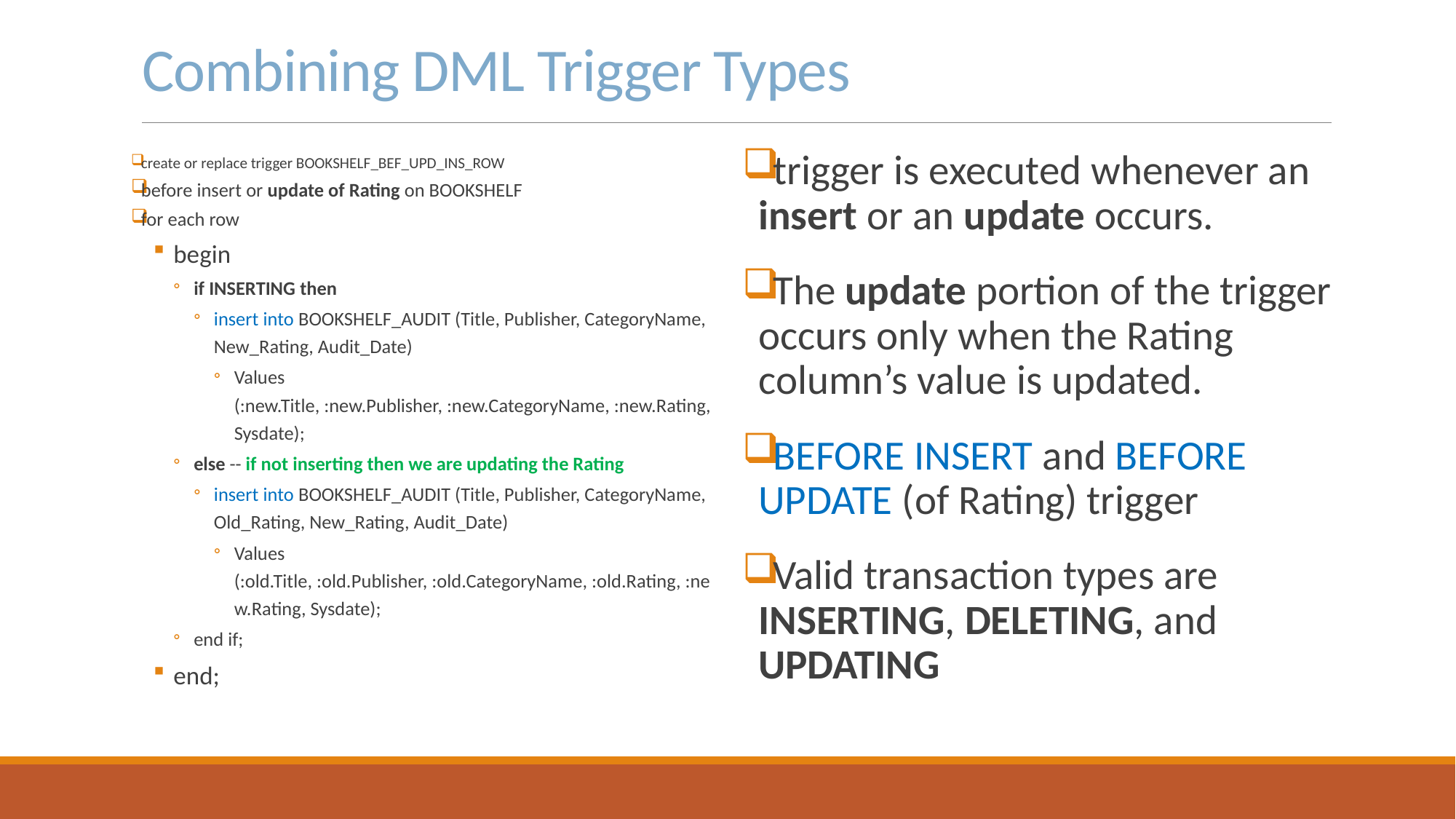

# Combining DML Trigger Types
create or replace trigger BOOKSHELF_BEF_UPD_INS_ROW
before insert or update of Rating on BOOKSHELF
for each row
begin
if INSERTING then
insert into BOOKSHELF_AUDIT (Title, Publisher, CategoryName, New_Rating, Audit_Date)
Values (:new.Title, :new.Publisher, :new.CategoryName, :new.Rating, Sysdate);
else -- if not inserting then we are updating the Rating
insert into BOOKSHELF_AUDIT (Title, Publisher, CategoryName, Old_Rating, New_Rating, Audit_Date)
Values (:old.Title, :old.Publisher, :old.CategoryName, :old.Rating, :new.Rating, Sysdate);
end if;
end;
trigger is executed whenever an insert or an update occurs.
The update portion of the trigger occurs only when the Rating column’s value is updated.
BEFORE INSERT and BEFORE UPDATE (of Rating) trigger
Valid transaction types are INSERTING, DELETING, and UPDATING